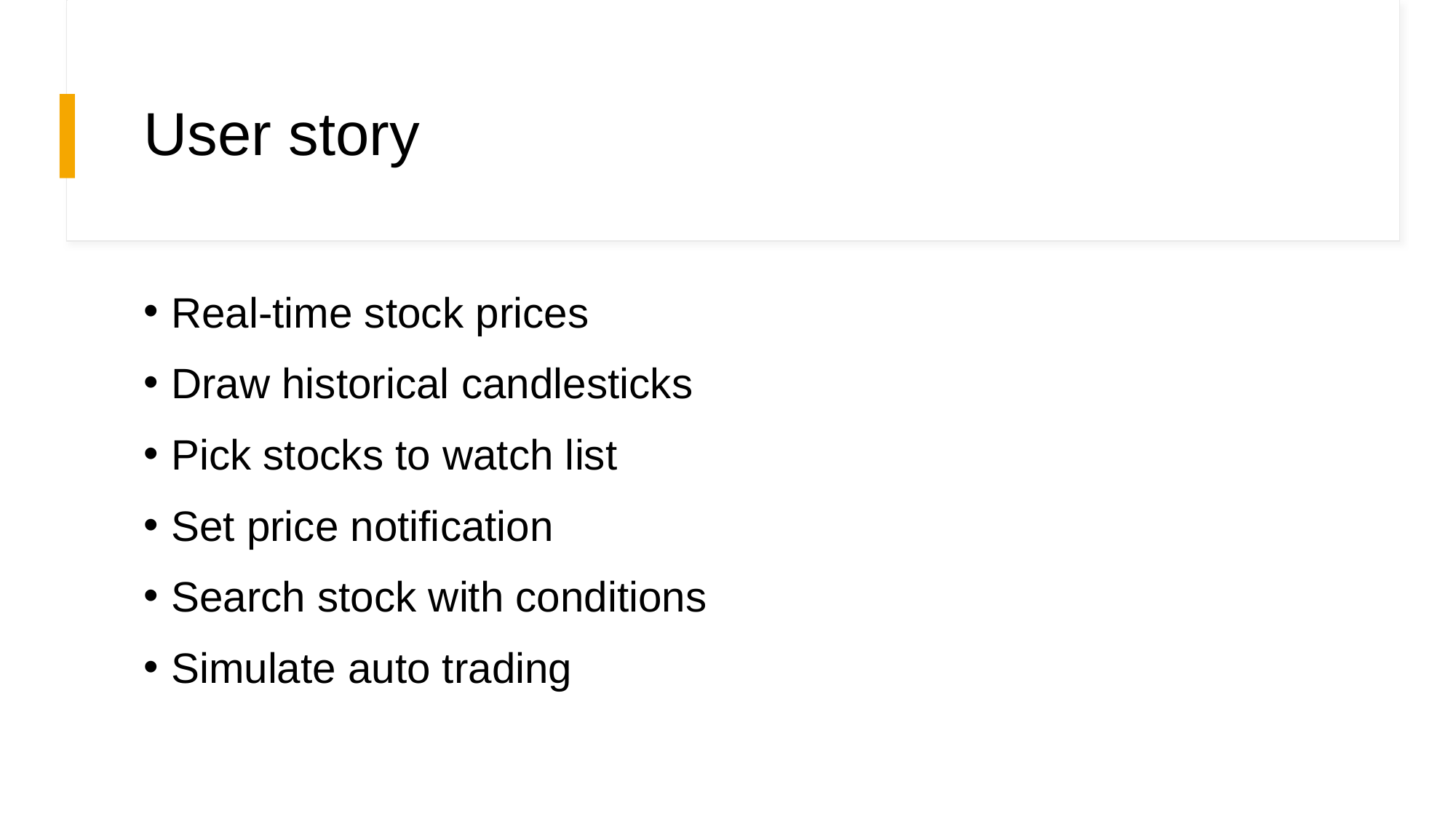

# User story
Real-time stock prices
Draw historical candlesticks
Pick stocks to watch list
Set price notification
Search stock with conditions​
Simulate auto trading